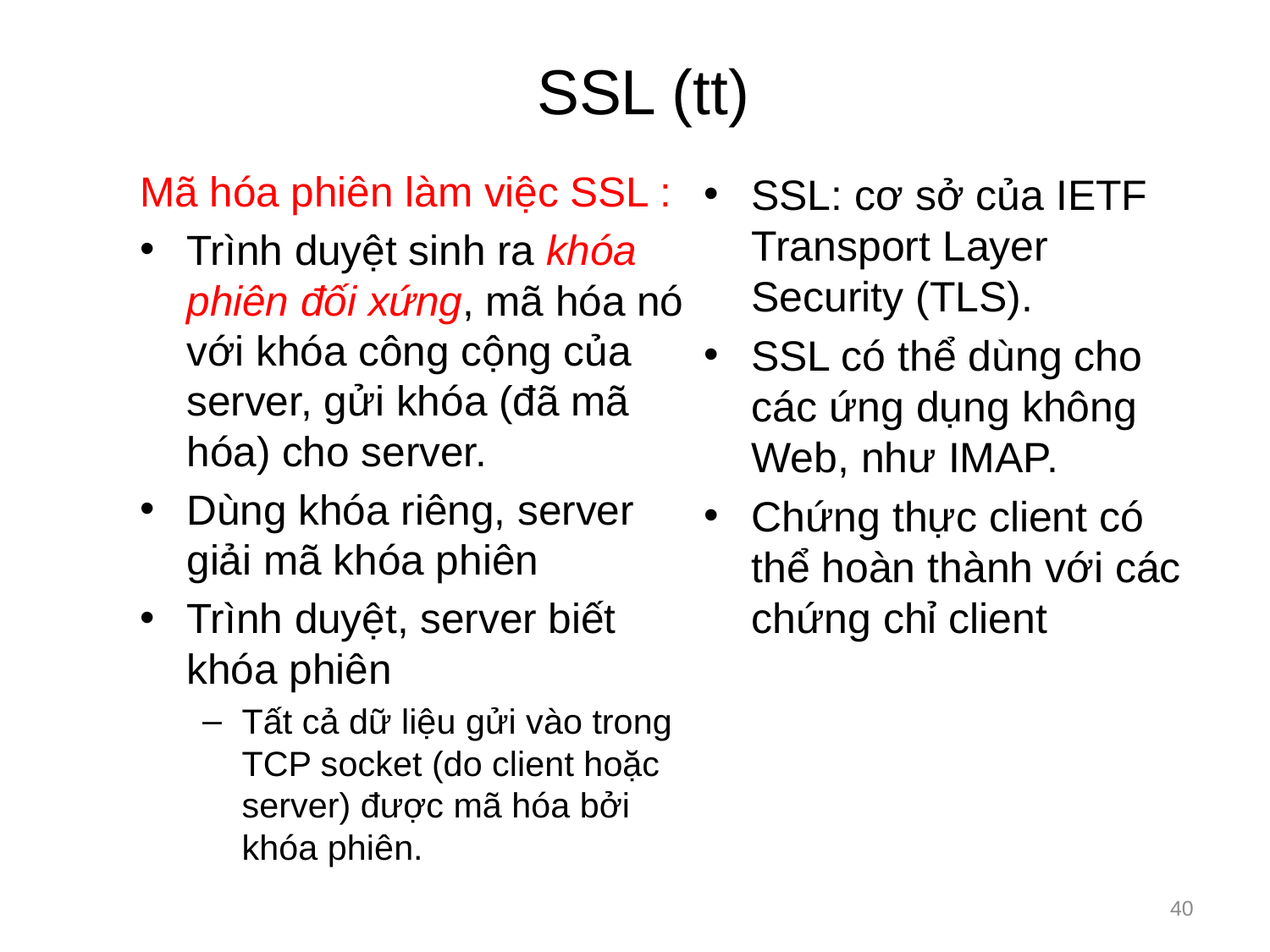

# SSL (tt)
Mã hóa phiên làm việc SSL :
Trình duyệt sinh ra khóa phiên đối xứng, mã hóa nó với khóa công cộng của server, gửi khóa (đã mã hóa) cho server.
Dùng khóa riêng, server giải mã khóa phiên
Trình duyệt, server biết khóa phiên
Tất cả dữ liệu gửi vào trong TCP socket (do client hoặc server) được mã hóa bởi khóa phiên.
SSL: cơ sở của IETF Transport Layer Security (TLS).
SSL có thể dùng cho các ứng dụng không Web, như IMAP.
Chứng thực client có thể hoàn thành với các chứng chỉ client
40